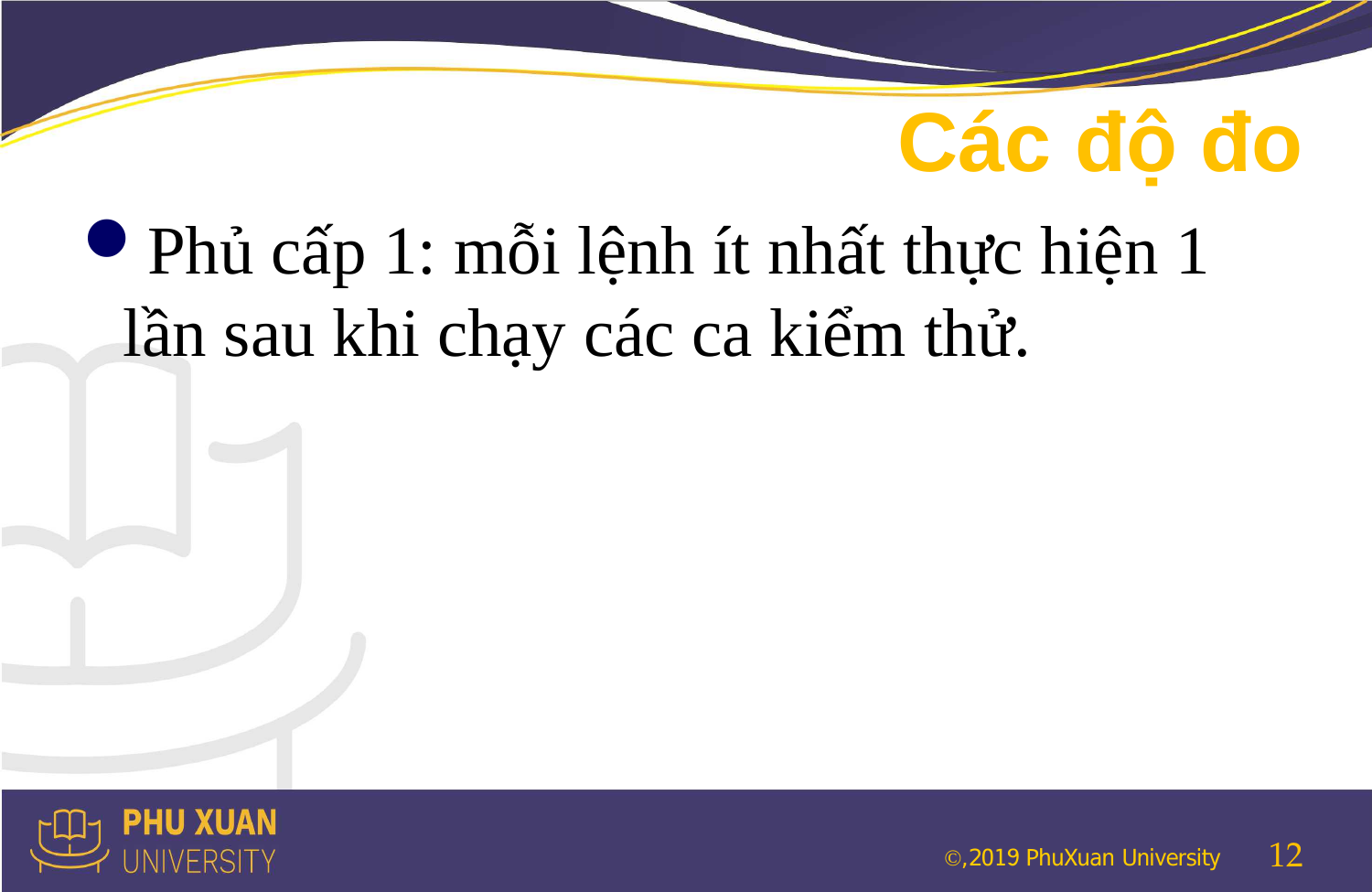

# Các độ đo
Phủ cấp 1: mỗi lệnh ít nhất thực hiện 1 lần sau khi chạy các ca kiểm thử.

12